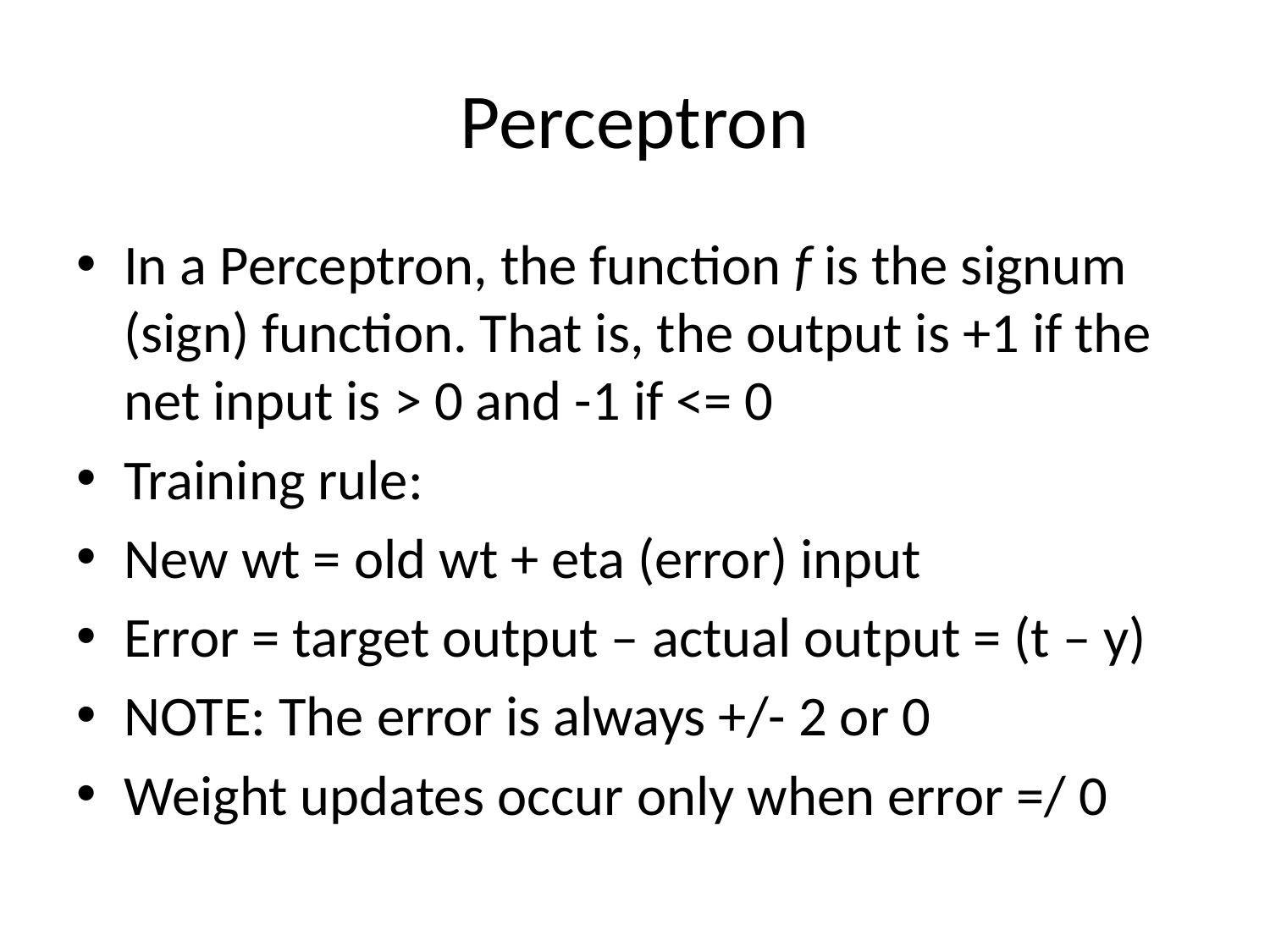

# Perceptron
In a Perceptron, the function f is the signum (sign) function. That is, the output is +1 if the net input is > 0 and -1 if <= 0
Training rule:
New wt = old wt + eta (error) input
Error = target output – actual output = (t – y)
NOTE: The error is always +/- 2 or 0
Weight updates occur only when error =/ 0